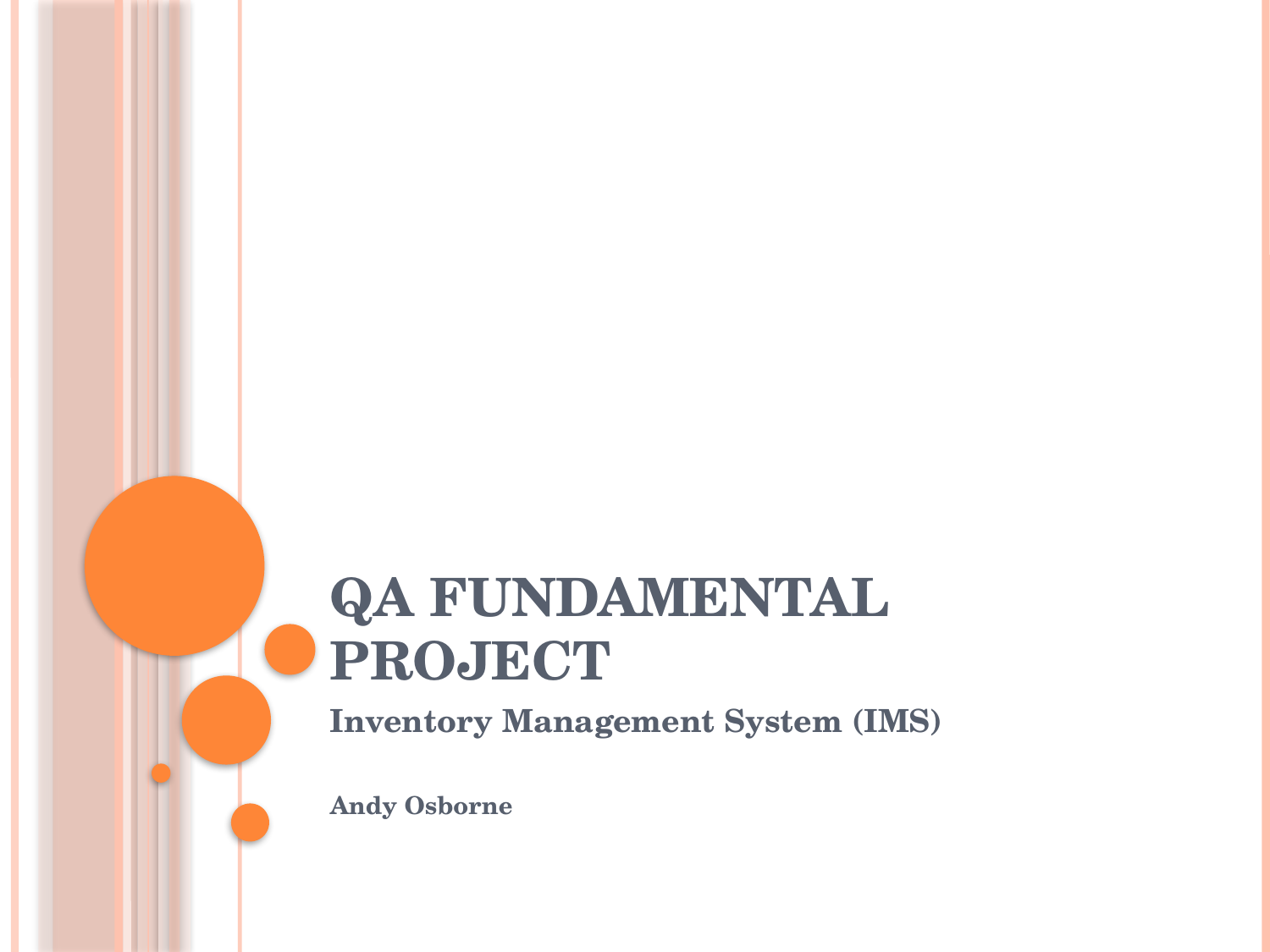

# QA Fundamental Project
Inventory Management System (IMS)

Andy Osborne